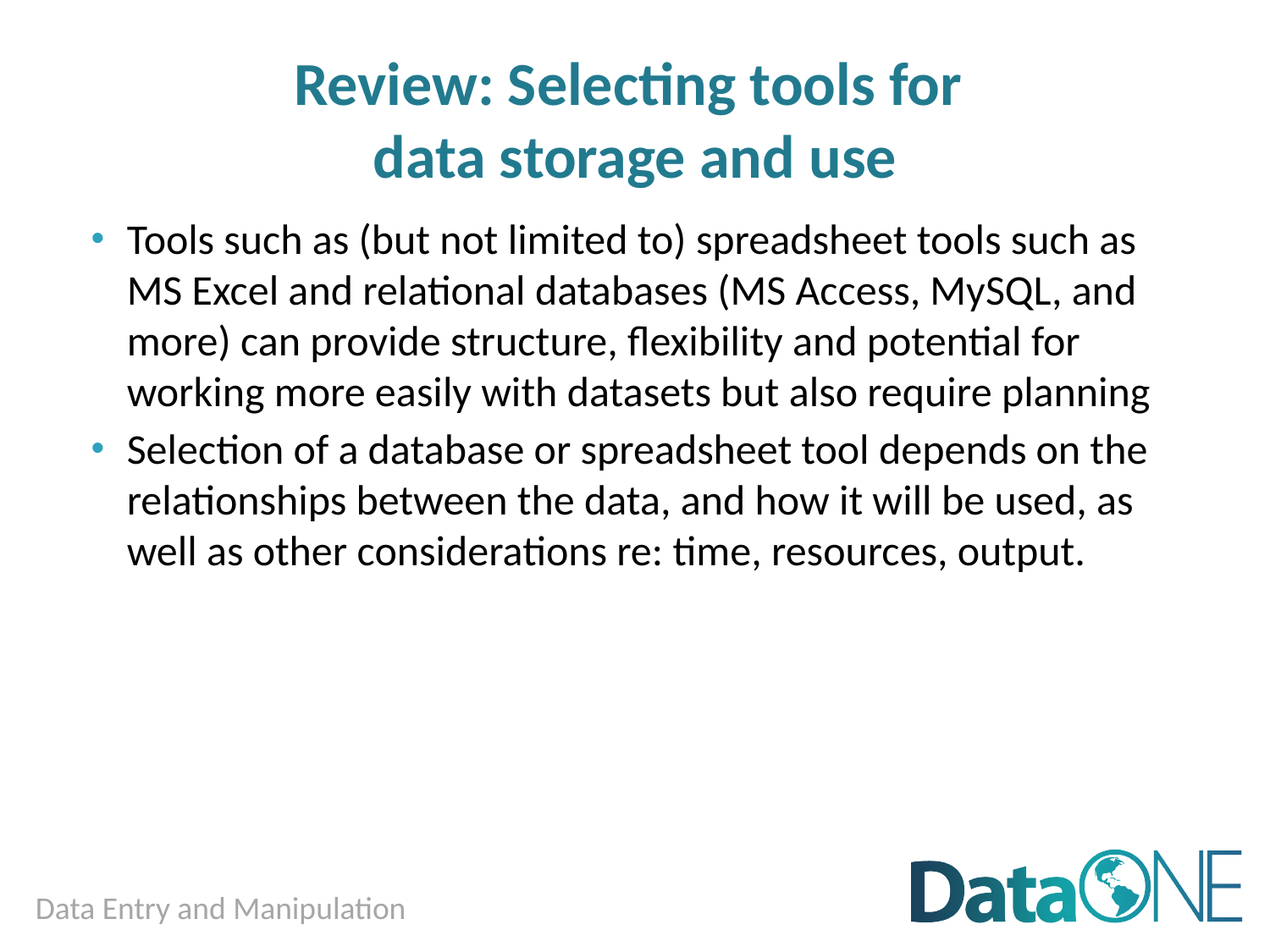

# Review: Selecting tools for data storage and use
Tools such as (but not limited to) spreadsheet tools such as MS Excel and relational databases (MS Access, MySQL, and more) can provide structure, flexibility and potential for working more easily with datasets but also require planning
Selection of a database or spreadsheet tool depends on the relationships between the data, and how it will be used, as well as other considerations re: time, resources, output.